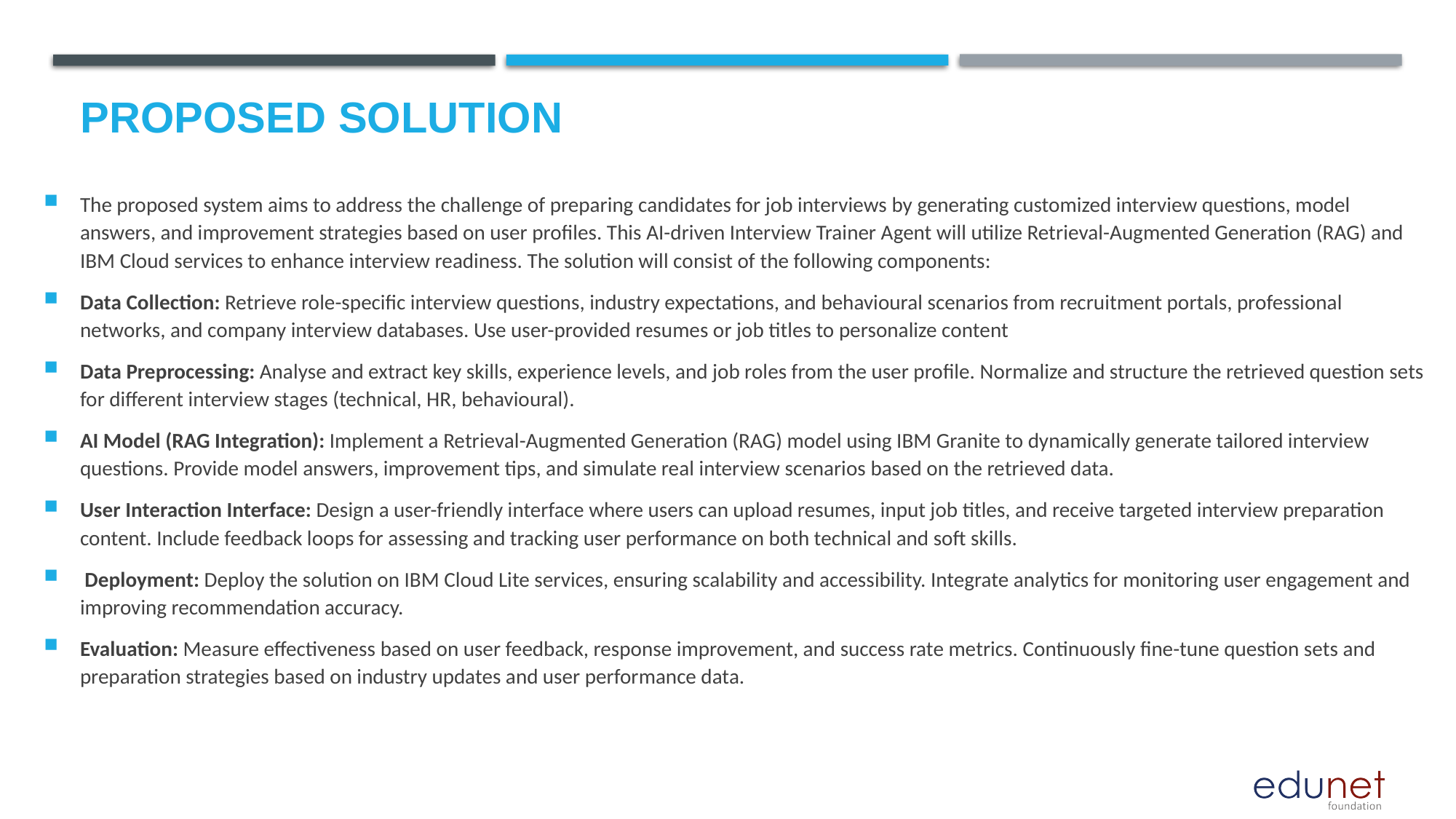

# Proposed Solution
The proposed system aims to address the challenge of preparing candidates for job interviews by generating customized interview questions, model answers, and improvement strategies based on user profiles. This AI-driven Interview Trainer Agent will utilize Retrieval-Augmented Generation (RAG) and IBM Cloud services to enhance interview readiness. The solution will consist of the following components:
Data Collection: Retrieve role-specific interview questions, industry expectations, and behavioural scenarios from recruitment portals, professional networks, and company interview databases. Use user-provided resumes or job titles to personalize content
Data Preprocessing: Analyse and extract key skills, experience levels, and job roles from the user profile. Normalize and structure the retrieved question sets for different interview stages (technical, HR, behavioural).
AI Model (RAG Integration): Implement a Retrieval-Augmented Generation (RAG) model using IBM Granite to dynamically generate tailored interview questions. Provide model answers, improvement tips, and simulate real interview scenarios based on the retrieved data.
User Interaction Interface: Design a user-friendly interface where users can upload resumes, input job titles, and receive targeted interview preparation content. Include feedback loops for assessing and tracking user performance on both technical and soft skills.
 Deployment: Deploy the solution on IBM Cloud Lite services, ensuring scalability and accessibility. Integrate analytics for monitoring user engagement and improving recommendation accuracy.
Evaluation: Measure effectiveness based on user feedback, response improvement, and success rate metrics. Continuously fine-tune question sets and preparation strategies based on industry updates and user performance data.